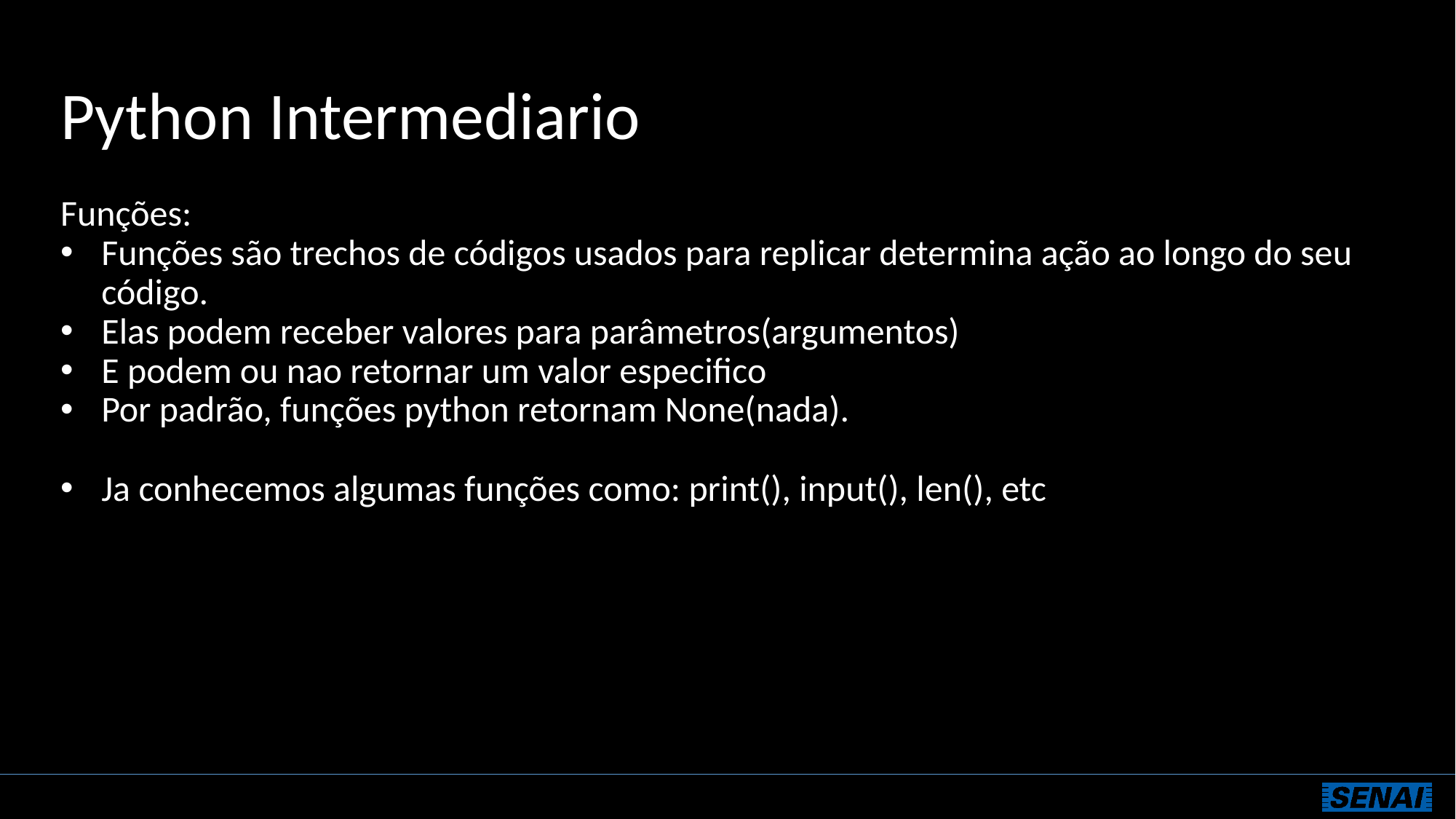

# Python Intermediario

Funções:
Funções são trechos de códigos usados para replicar determina ação ao longo do seu código.
Elas podem receber valores para parâmetros(argumentos)
E podem ou nao retornar um valor especifico
Por padrão, funções python retornam None(nada).

Ja conhecemos algumas funções como: print(), input(), len(), etc